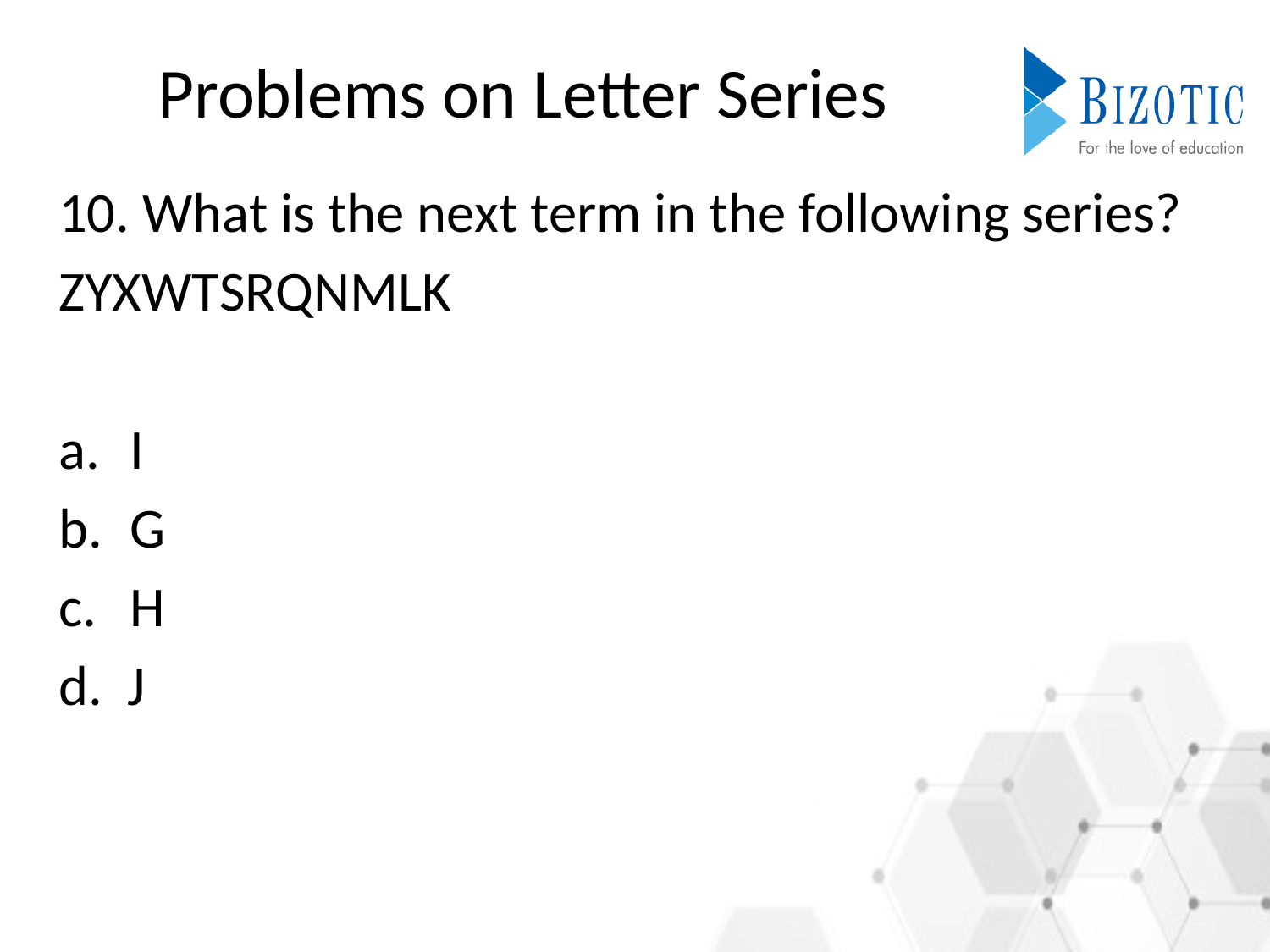

# Problems on Letter Series
10. What is the next term in the following series?
ZYXWTSRQNMLK

I
G
H
d.  J